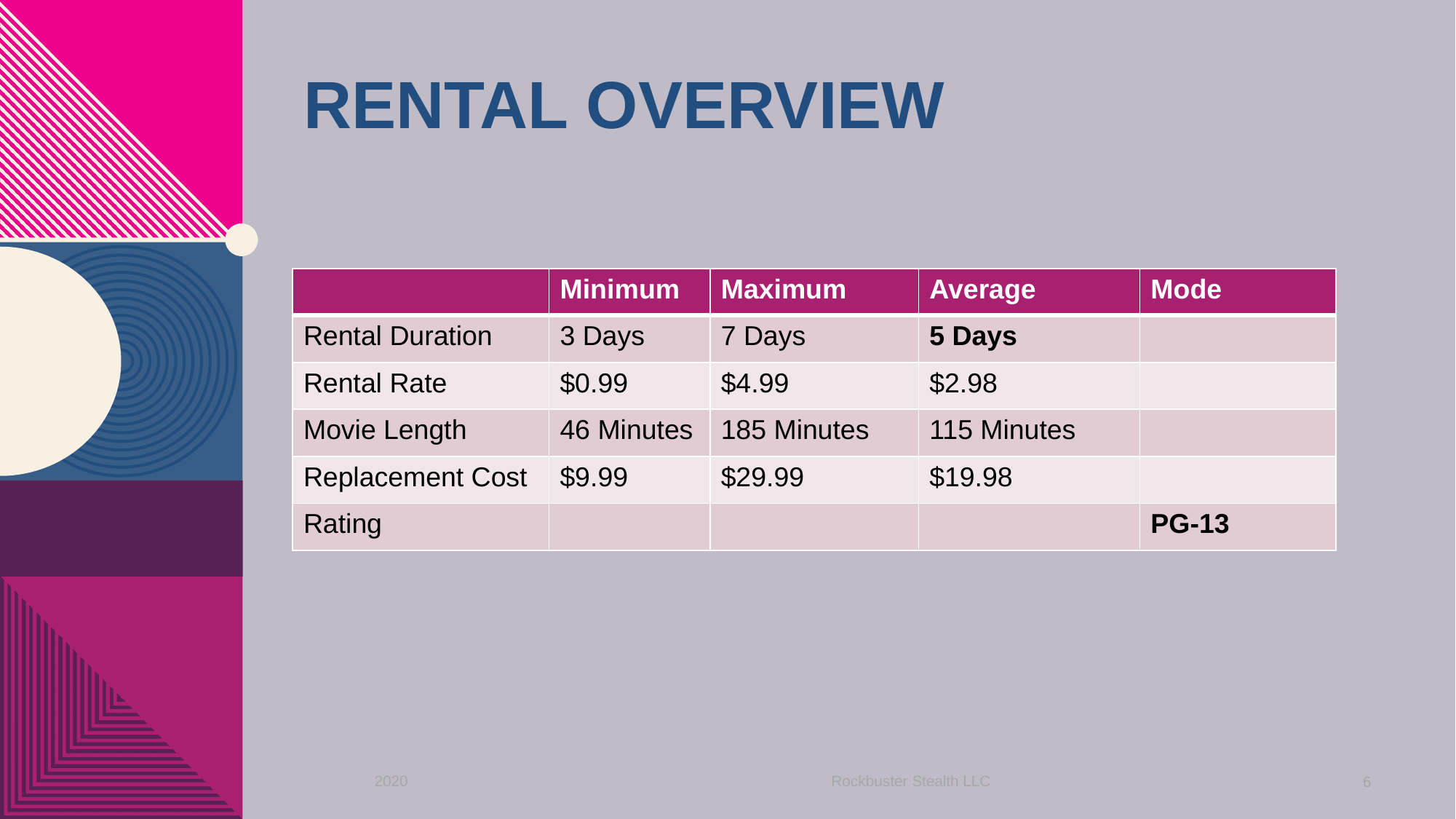

# Rental OVERVIEW
|  | Minimum | Maximum | Average | Mode |
| --- | --- | --- | --- | --- |
| Rental Duration | 3 Days | 7 Days | 5 Days |  |
| Rental Rate | $0.99 | $4.99 | $2.98 |  |
| Movie Length | 46 Minutes | 185 Minutes | 115 Minutes |  |
| Replacement Cost | $9.99 | $29.99 | $19.98 |  |
| Rating |  |  |  | PG-13 |
Rockbuster Stealth LLC
2020
6